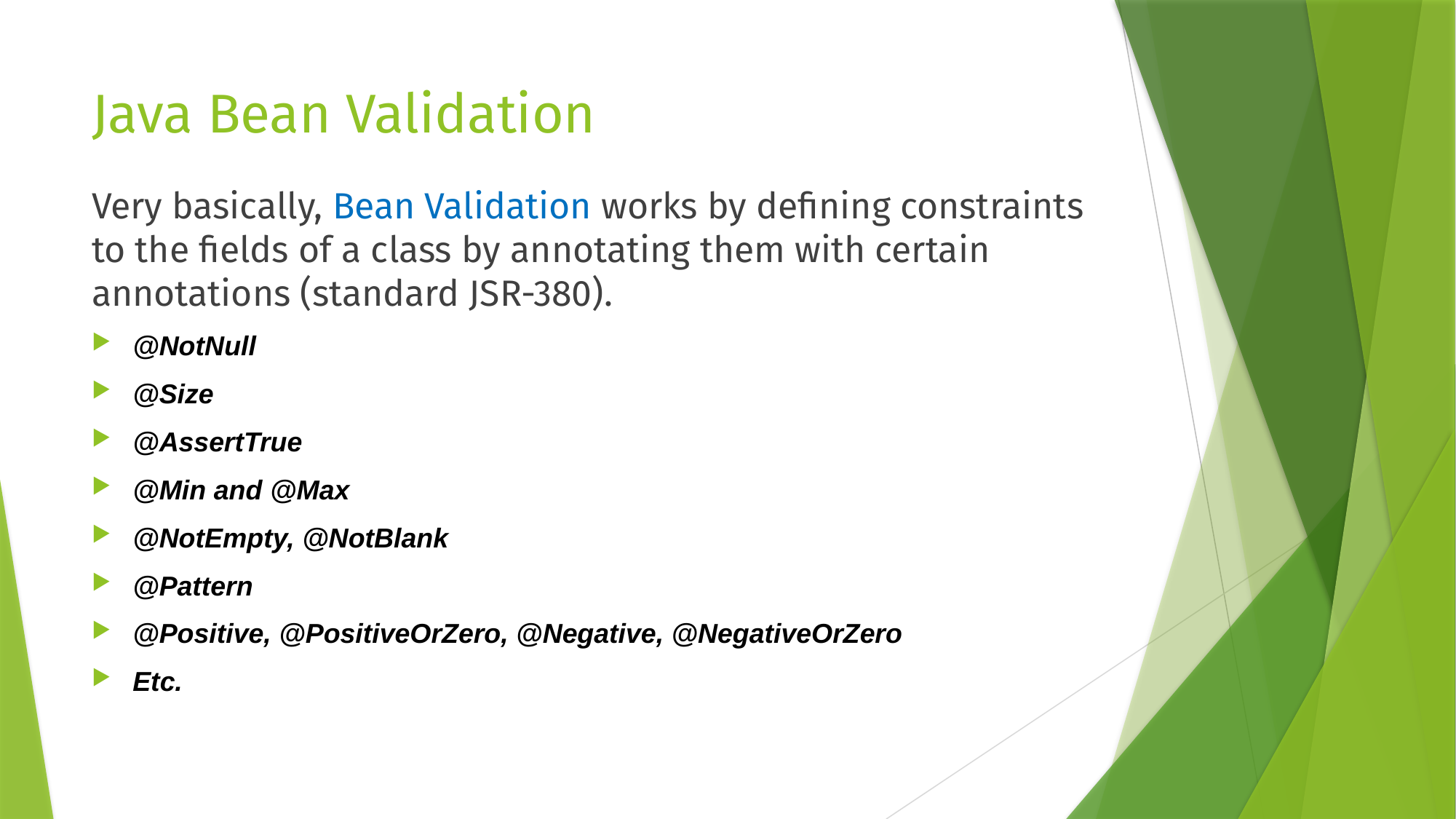

# Java Bean Validation
Very basically, Bean Validation works by defining constraints to the fields of a class by annotating them with certain annotations (standard JSR-380).
@NotNull
@Size
@AssertTrue
@Min and @Max
@NotEmpty, @NotBlank
@Pattern
@Positive, @PositiveOrZero, @Negative, @NegativeOrZero
Etc.